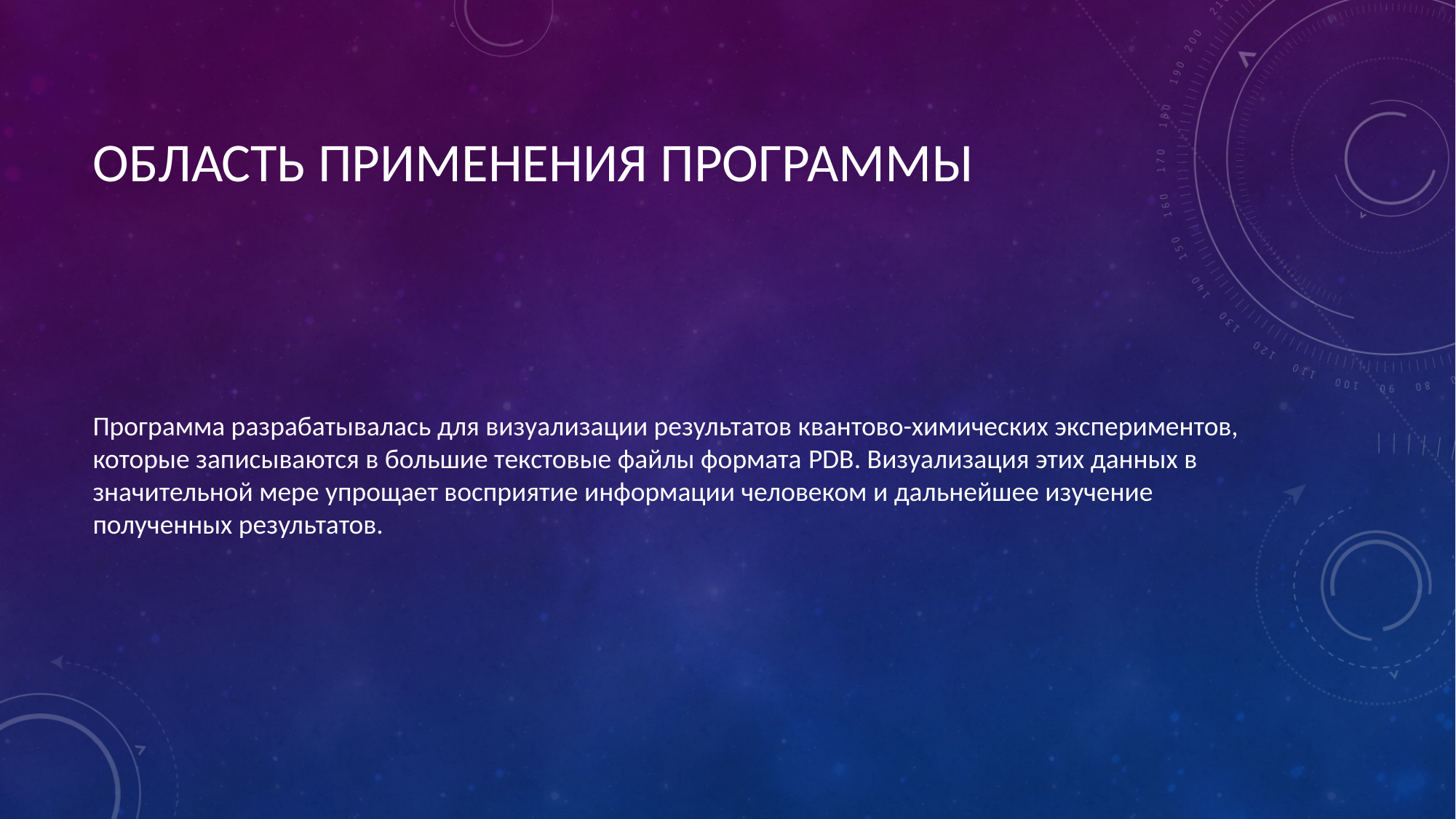

# Область применения программы
Программа разрабатывалась для визуализации результатов квантово-химических экспериментов, которые записываются в большие текстовые файлы формата PDB. Визуализация этих данных в значительной мере упрощает восприятие информации человеком и дальнейшее изучение полученных результатов.